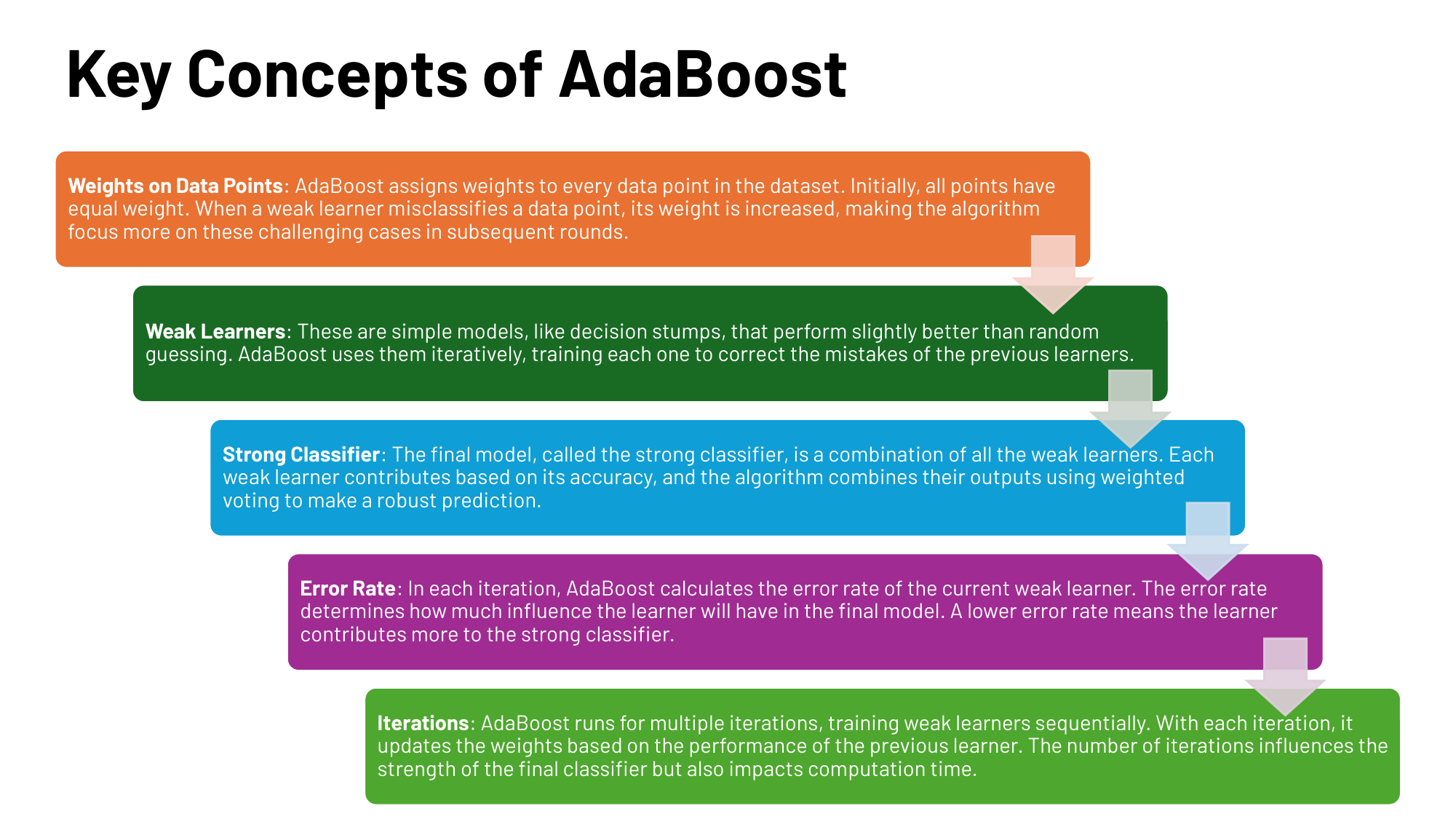

# Key Concepts of AdaBoost
Weights on Data Points: AdaBoost assigns weights to every data point in the dataset. Initially, all points have equal weight. When a weak learner misclassifies a data point, its weight is increased, making the algorithm focus more on these challenging cases in subsequent rounds.
Weak Learners: These are simple models, like decision stumps, that perform slightly better than random guessing. AdaBoost uses them iteratively, training each one to correct the mistakes of the previous learners.
Strong Classifier: The final model, called the strong classifier, is a combination of all the weak learners. Each weak learner contributes based on its accuracy, and the algorithm combines their outputs using weighted voting to make a robust prediction.
Error Rate: In each iteration, AdaBoost calculates the error rate of the current weak learner. The error rate determines how much influence the learner will have in the final model. A lower error rate means the learner contributes more to the strong classifier.
Iterations: AdaBoost runs for multiple iterations, training weak learners sequentially. With each iteration, it updates the weights based on the performance of the previous learner. The number of iterations influences the strength of the final classifier but also impacts computation time.